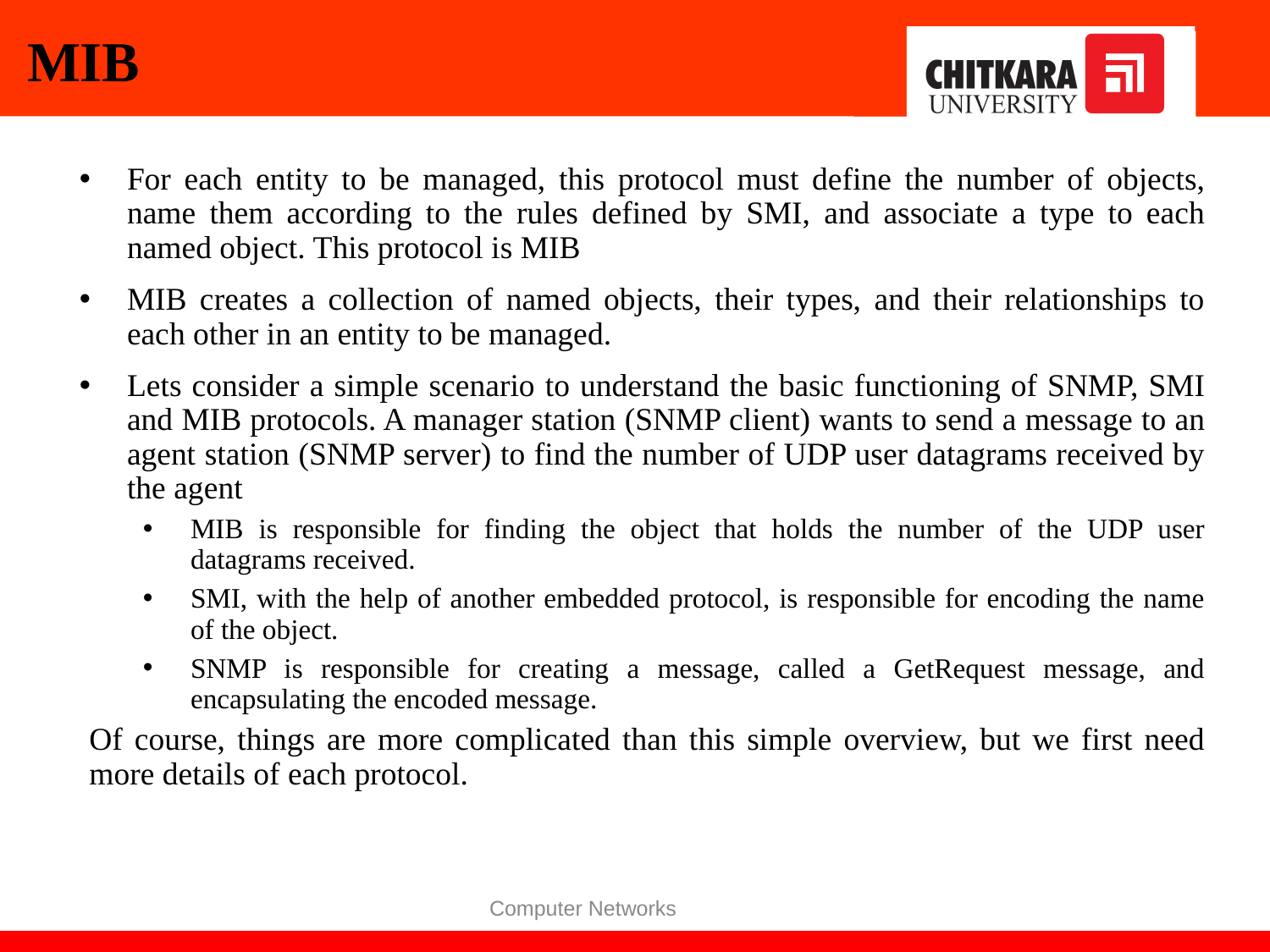

# MIB
For each entity to be managed, this protocol must define the number of objects, name them according to the rules defined by SMI, and associate a type to each named object. This protocol is MIB
MIB creates a collection of named objects, their types, and their relationships to each other in an entity to be managed.
Lets consider a simple scenario to understand the basic functioning of SNMP, SMI and MIB protocols. A manager station (SNMP client) wants to send a message to an agent station (SNMP server) to find the number of UDP user datagrams received by the agent
MIB is responsible for finding the object that holds the number of the UDP user datagrams received.
SMI, with the help of another embedded protocol, is responsible for encoding the name of the object.
SNMP is responsible for creating a message, called a GetRequest message, and encapsulating the encoded message.
Of course, things are more complicated than this simple overview, but we first need more details of each protocol.

Computer Networks